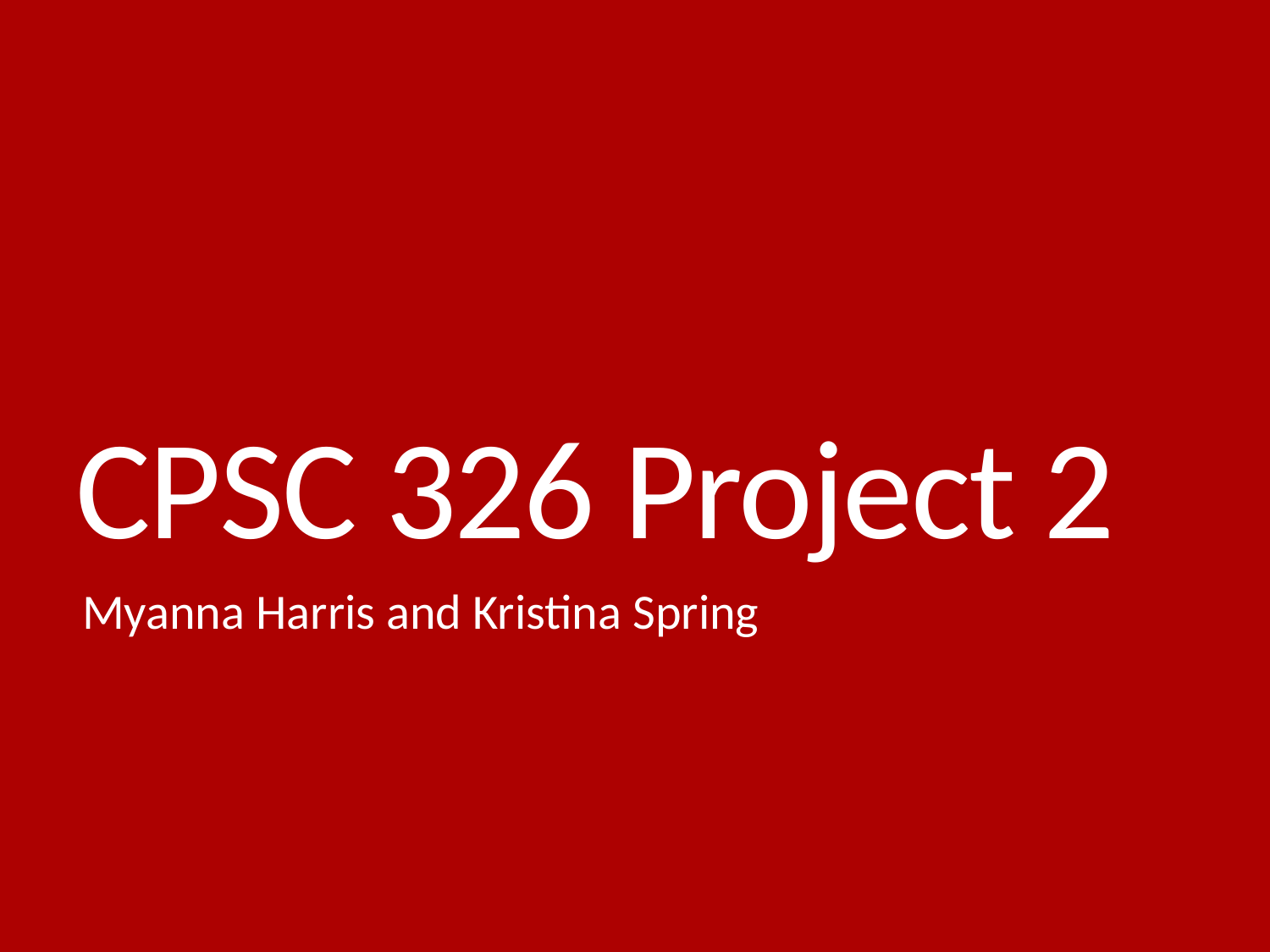

# CPSC 326 Project 2
Myanna Harris and Kristina Spring